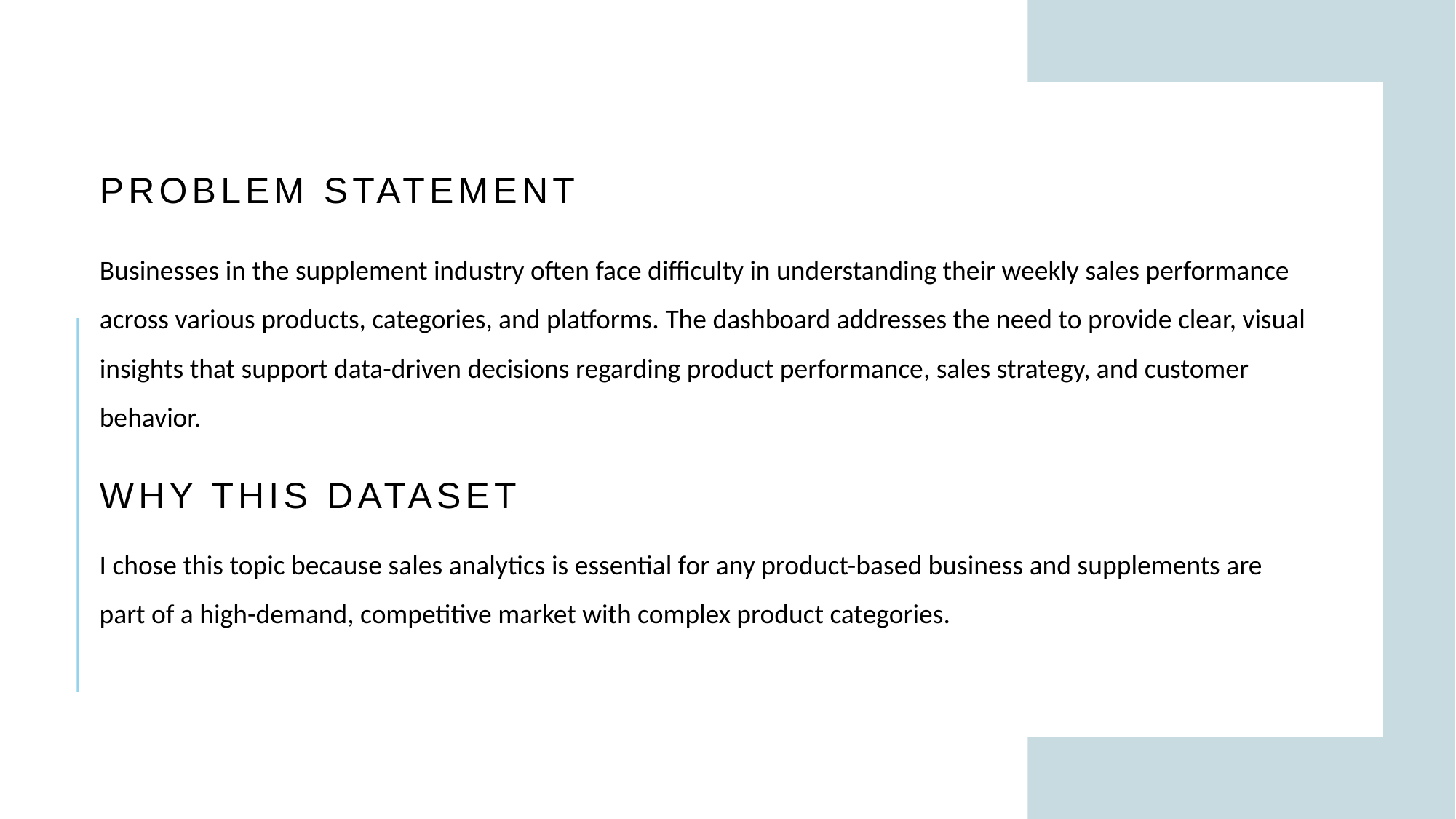

# Problem statement
Businesses in the supplement industry often face difficulty in understanding their weekly sales performance across various products, categories, and platforms. The dashboard addresses the need to provide clear, visual insights that support data-driven decisions regarding product performance, sales strategy, and customer behavior.
Why this dataset
I chose this topic because sales analytics is essential for any product-based business and supplements are part of a high-demand, competitive market with complex product categories.